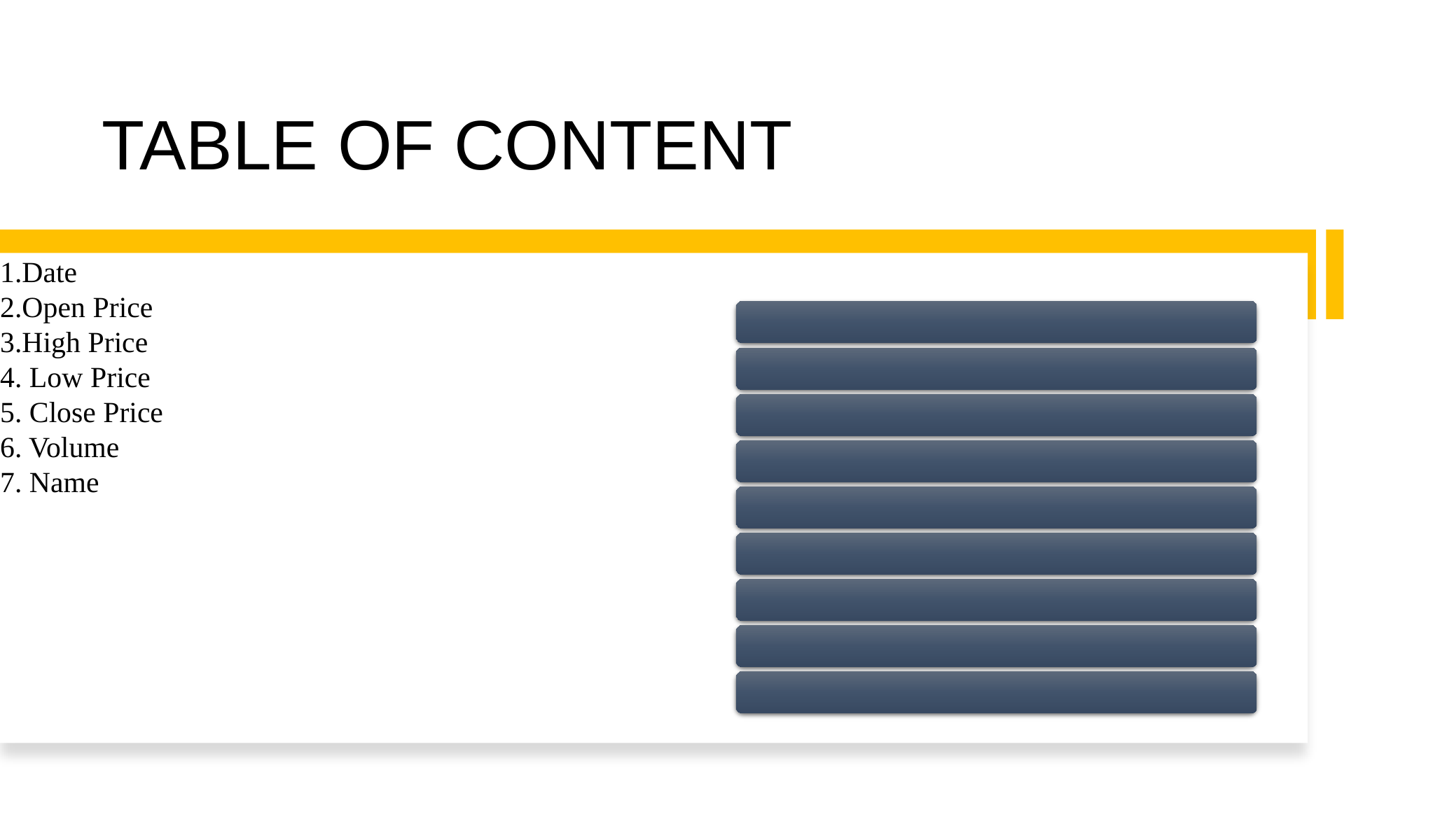

# TABLE OF CONTENT

1.Date
2.Open Price
3.High Price
4. Low Price
5. Close Price
6. Volume
7. Name